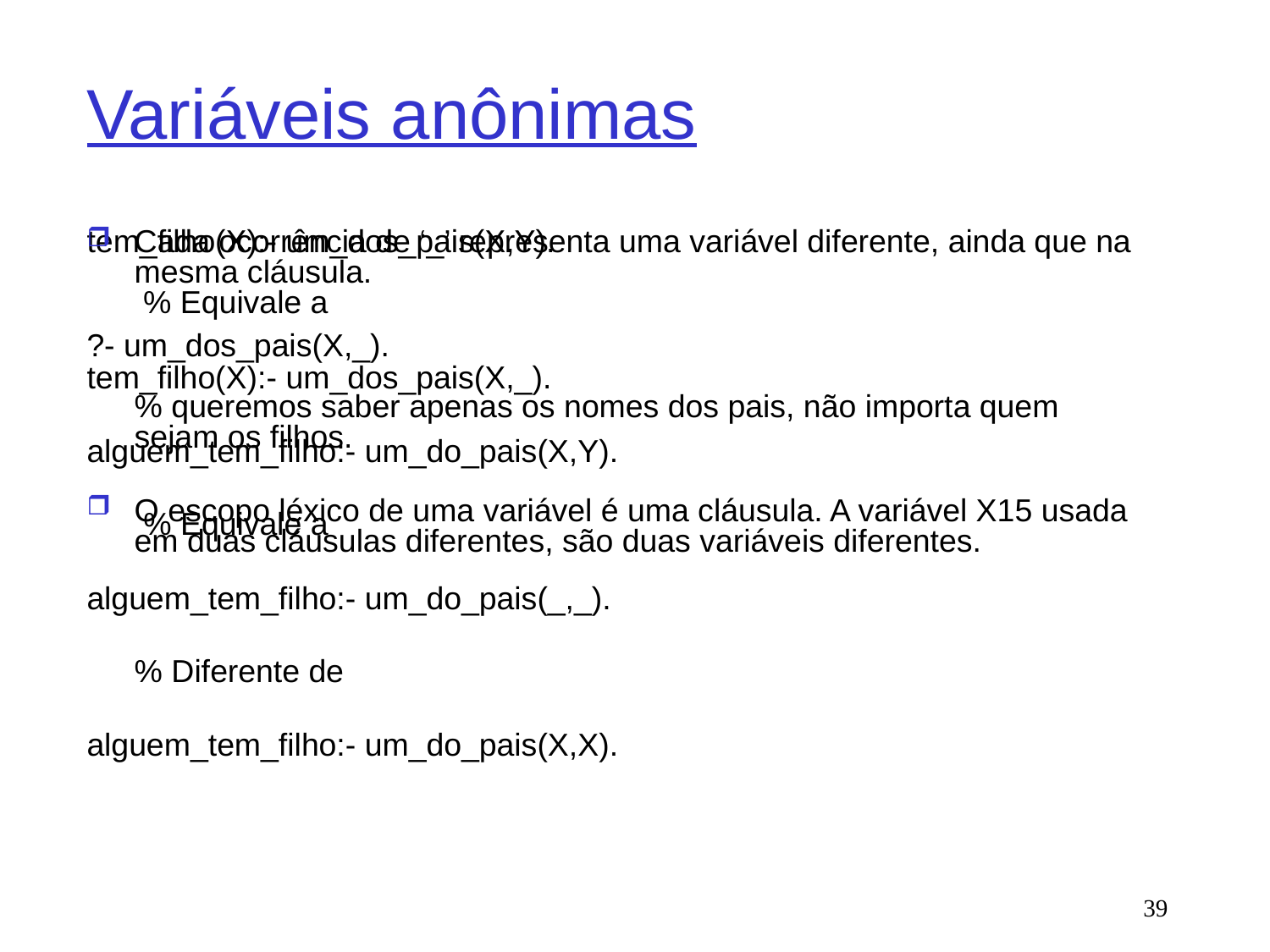

# Variáveis anônimas
tem_filho(X):- um_dos_pais(X,Y).
 % Equivale a
tem_filho(X):- um_dos_pais(X,_).

alguem_tem_filho:- um_do_pais(X,Y).

	 % Equivale a

alguem_tem_filho:- um_do_pais(_,_).

	% Diferente de

alguem_tem_filho:- um_do_pais(X,X).

Cada ocorrência de ‘_’ representa uma variável diferente, ainda que na mesma cláusula.

?- um_dos_pais(X,_).
% queremos saber apenas os nomes dos pais, não importa quem sejam os filhos.

O escopo léxico de uma variável é uma cláusula. A variável X15 usada em duas cláusulas diferentes, são duas variáveis diferentes.